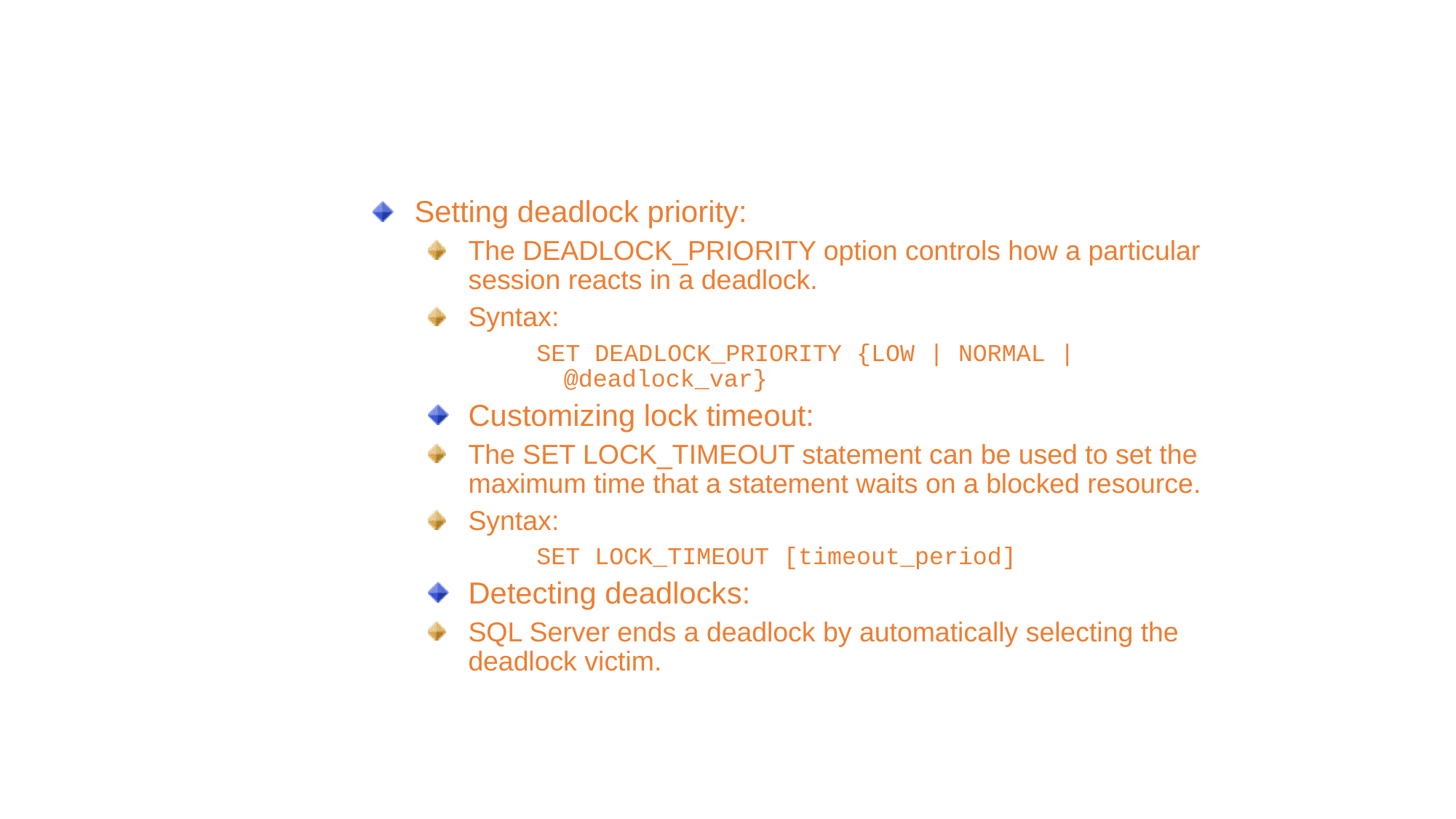

Resolving Deadlocks (Contd.)
Setting deadlock priority:
The DEADLOCK_PRIORITY option controls how a particular session reacts in a deadlock.
Syntax:
SET DEADLOCK_PRIORITY {LOW | NORMAL | @deadlock_var}
Customizing lock timeout:
The SET LOCK_TIMEOUT statement can be used to set the maximum time that a statement waits on a blocked resource.
Syntax:
SET LOCK_TIMEOUT [timeout_period]
Detecting deadlocks:
SQL Server ends a deadlock by automatically selecting the deadlock victim.